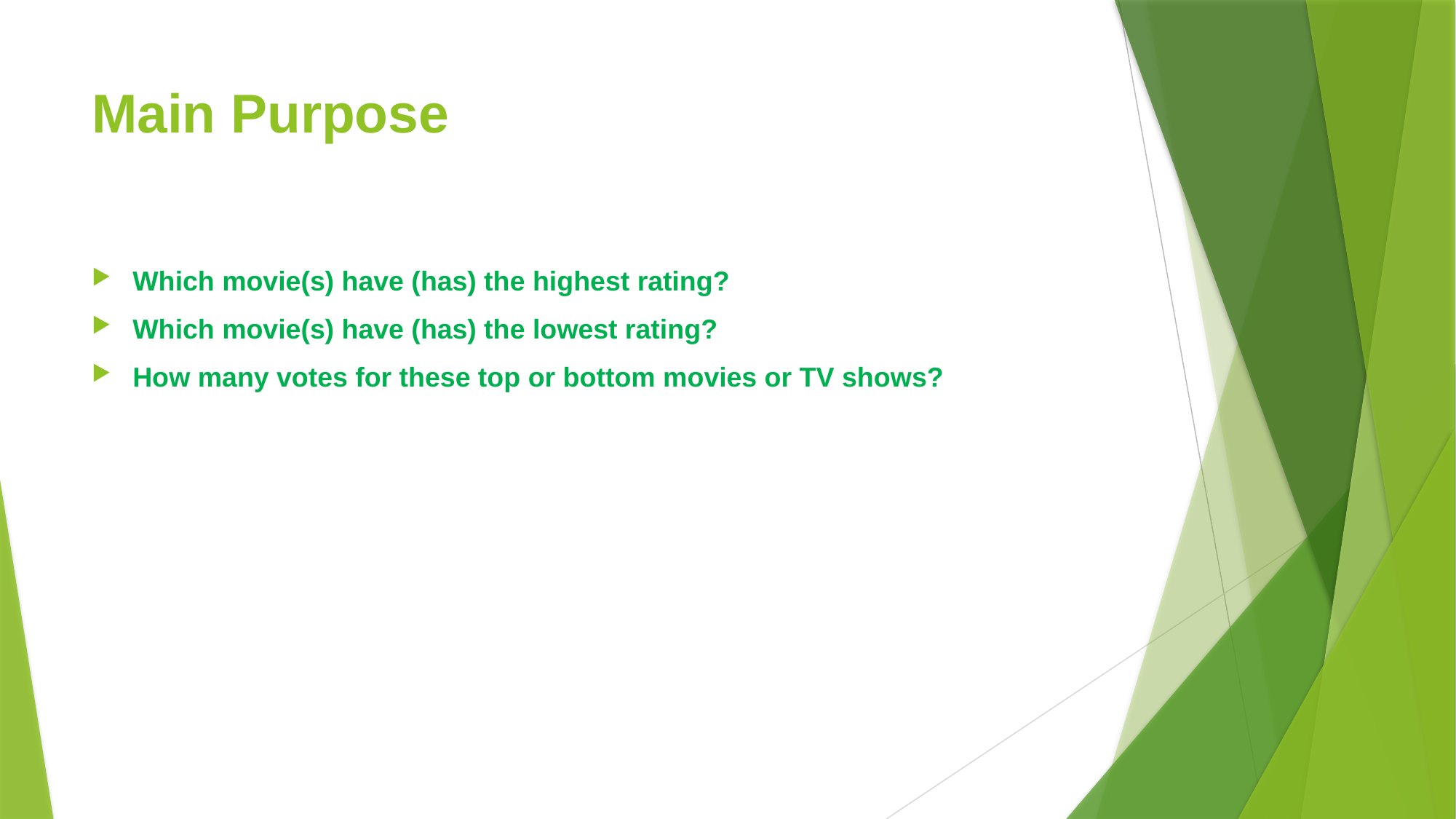

# Main Purpose
Which movie(s) have (has) the highest rating?
Which movie(s) have (has) the lowest rating?
How many votes for these top or bottom movies or TV shows?